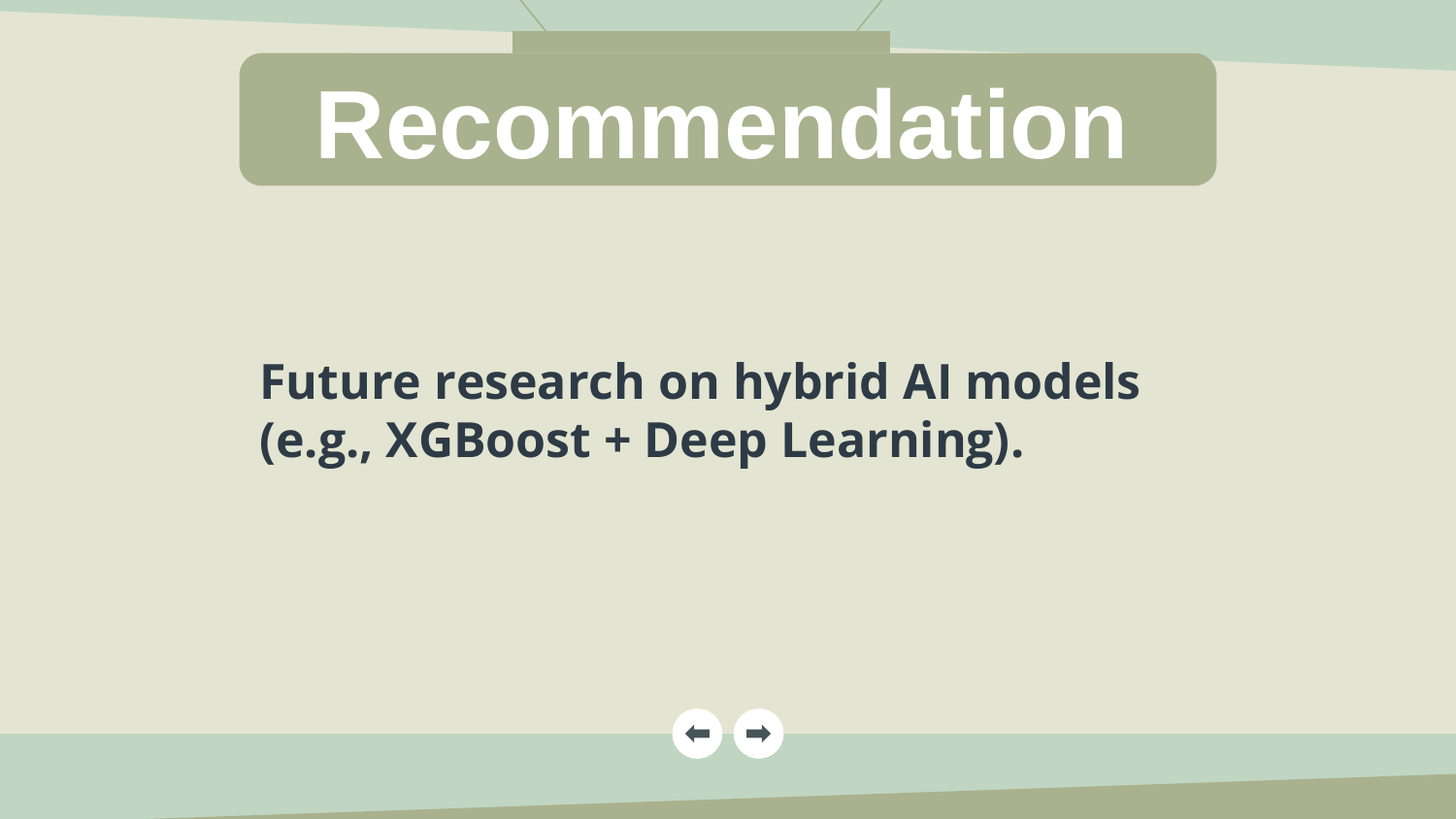

# Recommendation

Future research on hybrid AI models (e.g., XGBoost + Deep Learning).